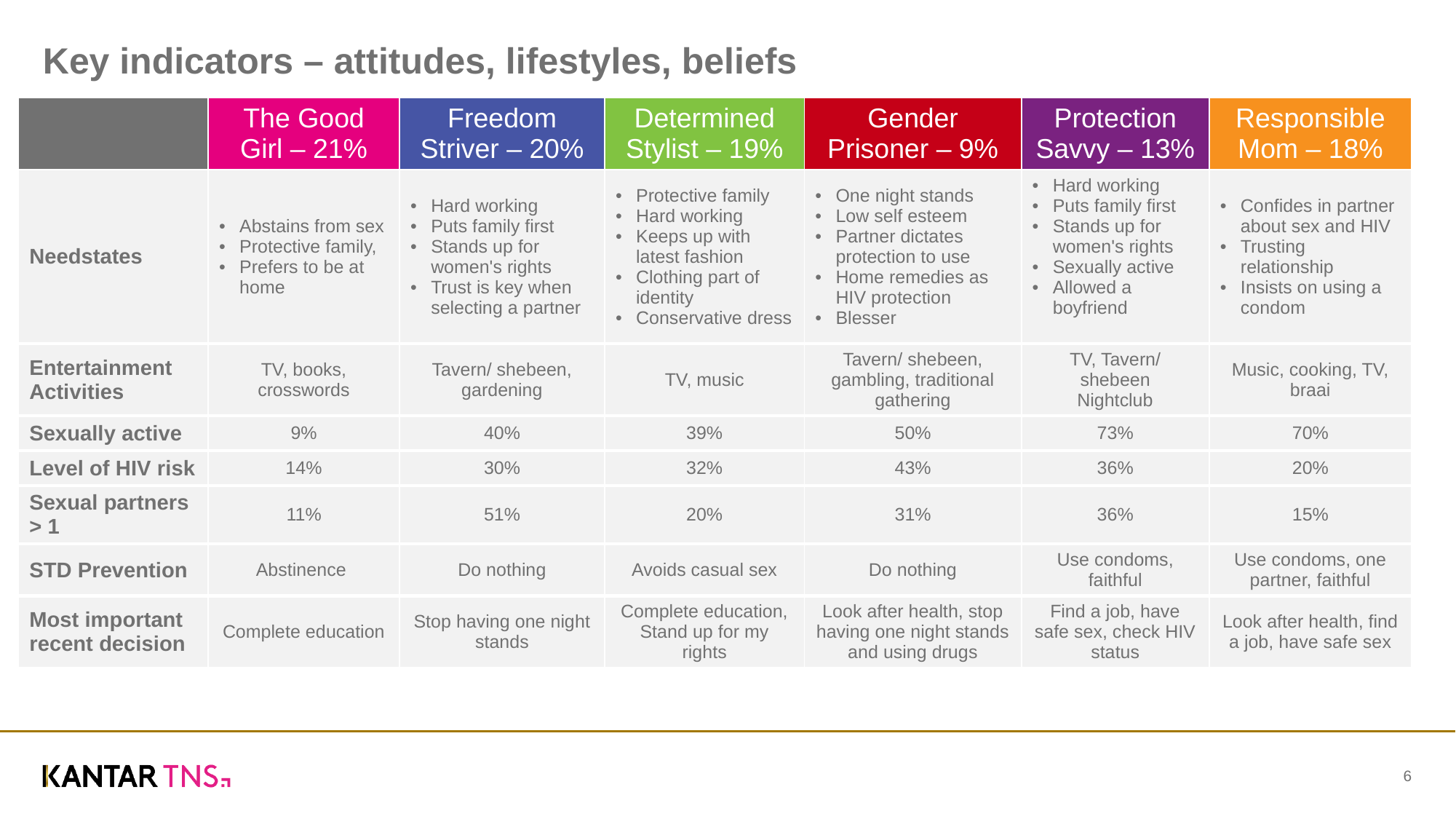

# Key indicators – attitudes, lifestyles, beliefs
|  | The Good Girl – 21% | Freedom Striver – 20% | Determined Stylist – 19% | Gender Prisoner – 9% | Protection Savvy – 13% | Responsible Mom – 18% |
| --- | --- | --- | --- | --- | --- | --- |
| Needstates | Abstains from sex Protective family, Prefers to be at home | Hard working Puts family first Stands up for women's rights Trust is key when selecting a partner | Protective family Hard working Keeps up with latest fashion Clothing part of identity Conservative dress | One night stands Low self esteem Partner dictates protection to use Home remedies as HIV protection Blesser | Hard working Puts family first Stands up for women's rights Sexually active Allowed a boyfriend | Confides in partner about sex and HIV Trusting relationship Insists on using a condom |
| Entertainment Activities | TV, books, crosswords | Tavern/ shebeen, gardening | TV, music | Tavern/ shebeen, gambling, traditional gathering | TV, Tavern/ shebeen Nightclub | Music, cooking, TV, braai |
| Sexually active | 9% | 40% | 39% | 50% | 73% | 70% |
| Level of HIV risk | 14% | 30% | 32% | 43% | 36% | 20% |
| Sexual partners > 1 | 11% | 51% | 20% | 31% | 36% | 15% |
| STD Prevention | Abstinence | Do nothing | Avoids casual sex | Do nothing | Use condoms, faithful | Use condoms, one partner, faithful |
| Most important recent decision | Complete education | Stop having one night stands | Complete education, Stand up for my rights | Look after health, stop having one night stands and using drugs | Find a job, have safe sex, check HIV status | Look after health, find a job, have safe sex |
6